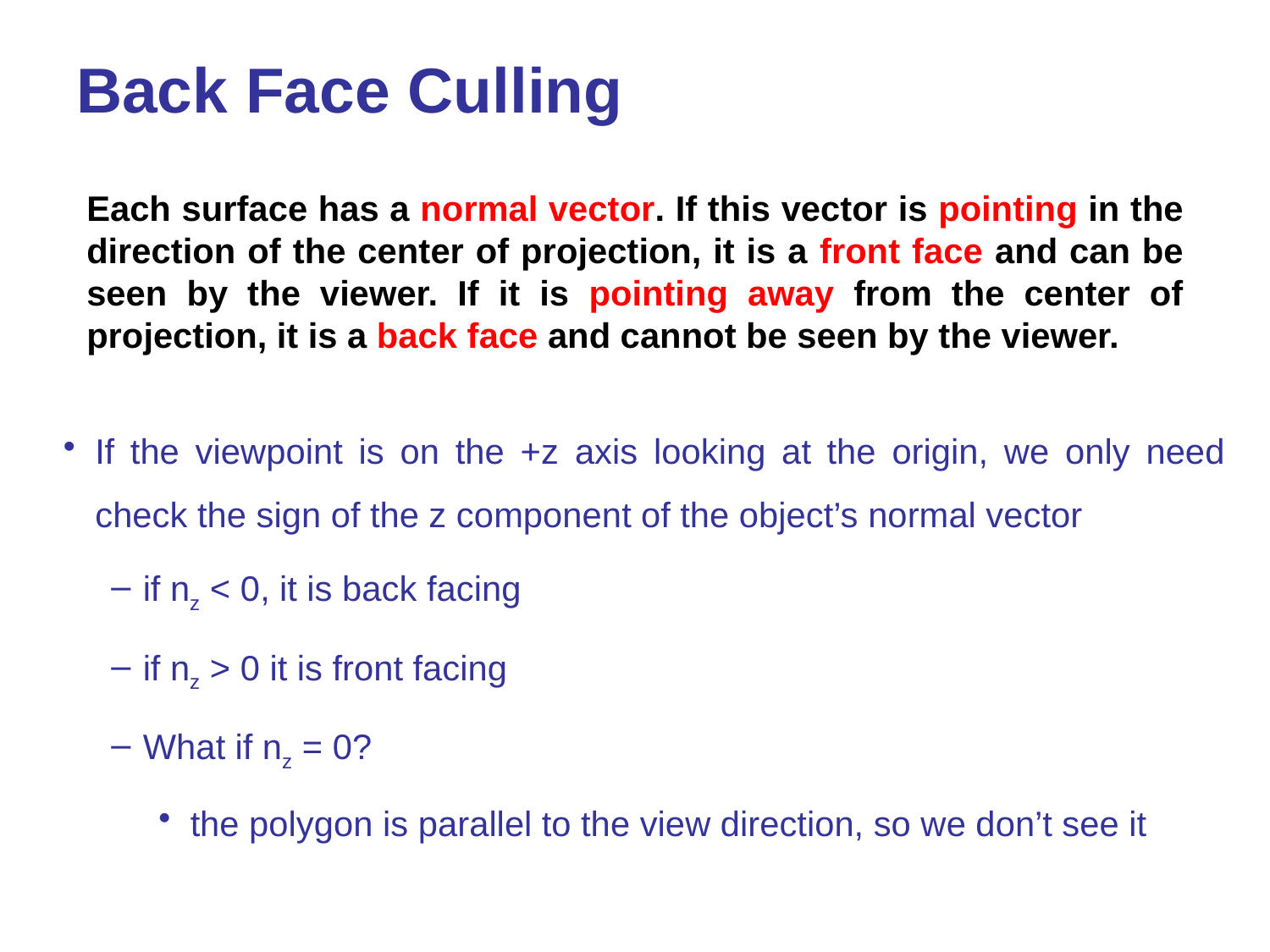

# Back Face Culling
Each surface has a normal vector. If this vector is pointing in the direction of the center of projection, it is a front face and can be seen by the viewer. If it is pointing away from the center of projection, it is a back face and cannot be seen by the viewer.
If the viewpoint is on the +z axis looking at the origin, we only need check the sign of the z component of the object’s normal vector
if nz < 0, it is back facing
if nz > 0 it is front facing
What if nz = 0?
the polygon is parallel to the view direction, so we don’t see it